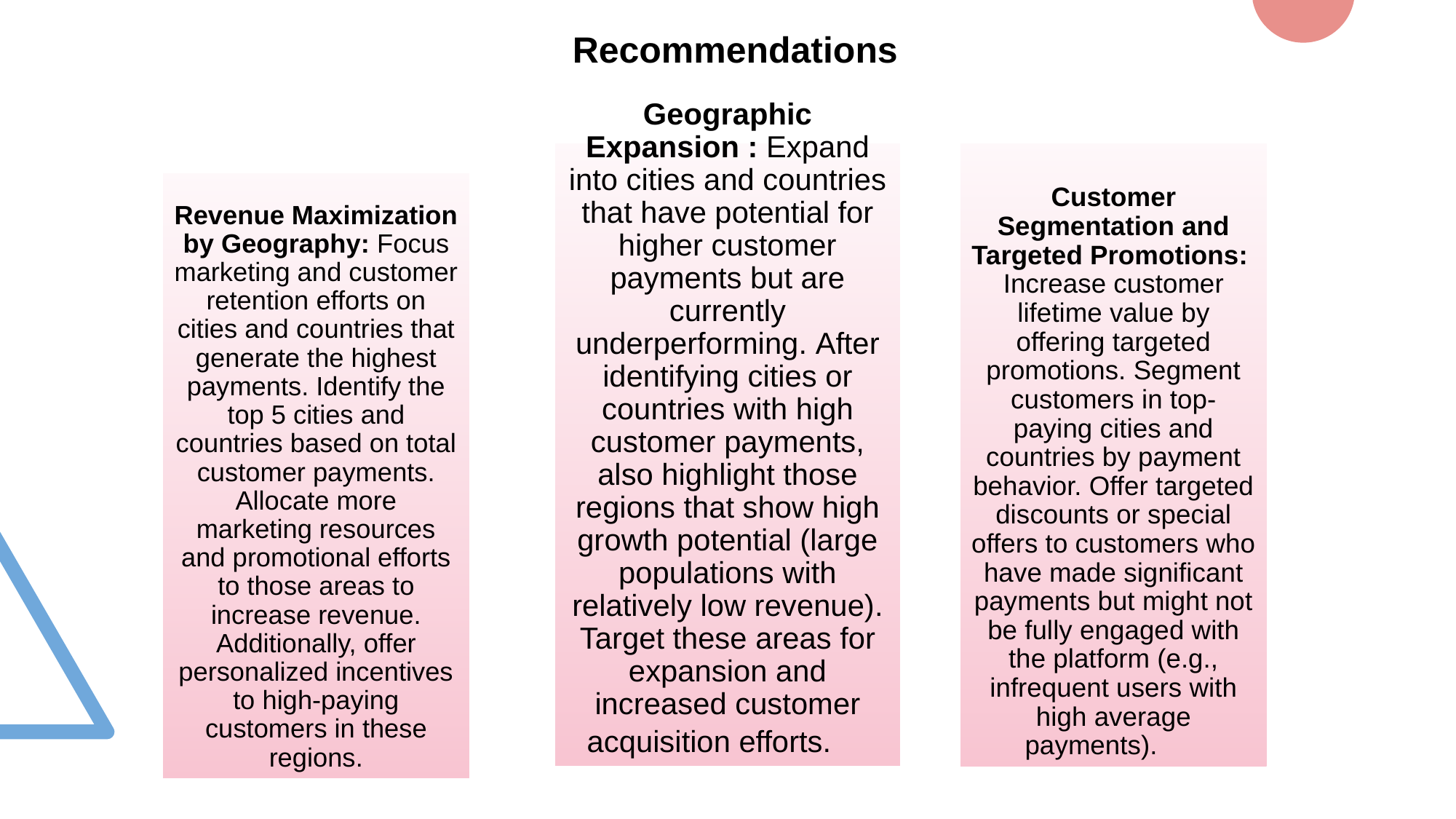

Recommendations
Geographic Expansion : Expand into cities and countries that have potential for higher customer payments but are currently underperforming. After identifying cities or countries with high customer payments, also highlight those regions that show high growth potential (large populations with relatively low revenue). Target these areas for expansion and increased customer acquisition efforts.
Customer Segmentation and Targeted Promotions:  Increase customer lifetime value by offering targeted promotions. Segment customers in top-paying cities and countries by payment behavior. Offer targeted discounts or special offers to customers who have made significant payments but might not be fully engaged with the platform (e.g., infrequent users with high average payments).
# Revenue Maximization by Geography: Focus marketing and customer retention efforts on cities and countries that generate the highest payments. Identify the top 5 cities and countries based on total customer payments. Allocate more marketing resources and promotional efforts to those areas to increase revenue. Additionally, offer personalized incentives to high-paying customers in these regions.